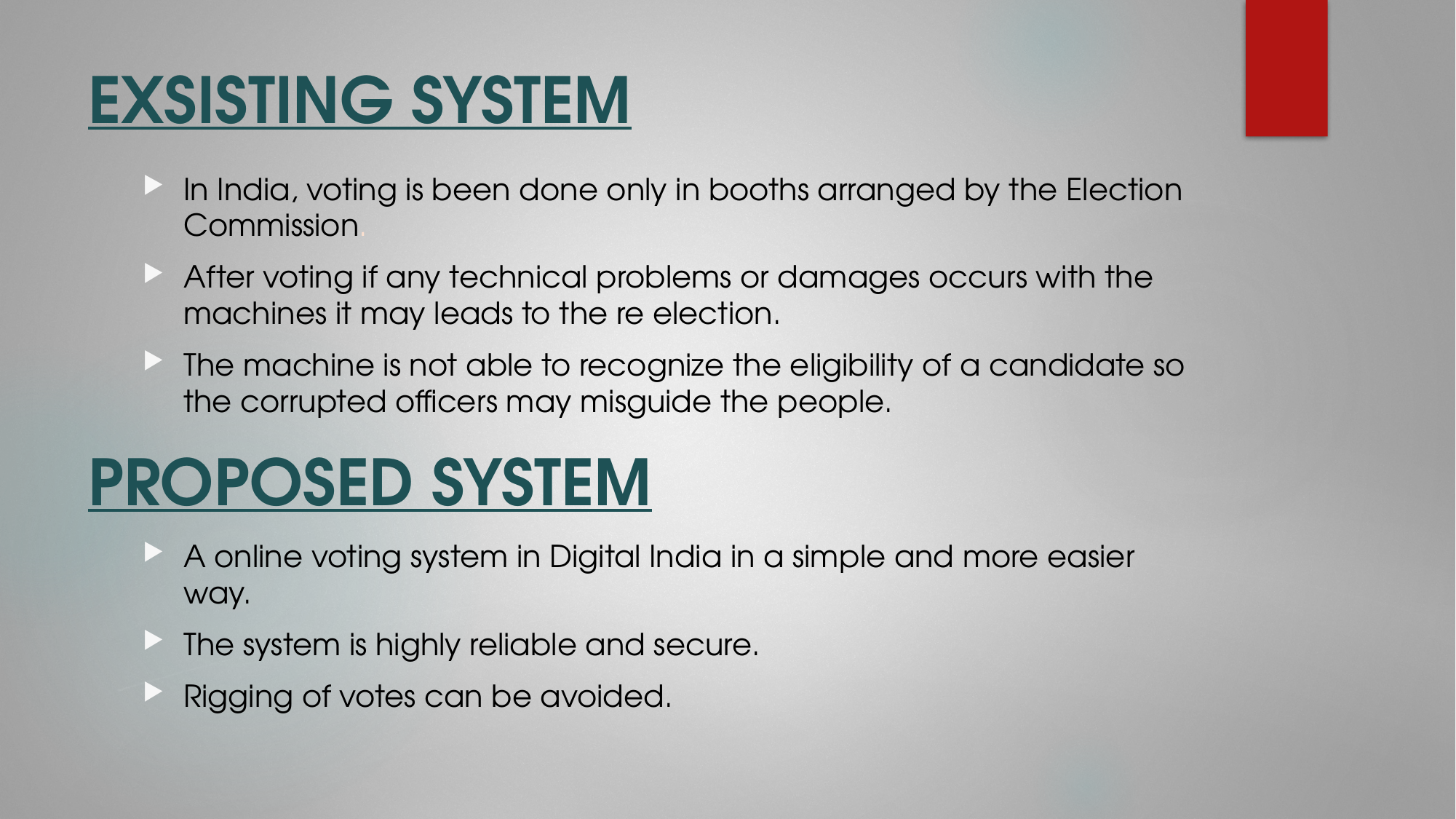

# EXSISTING SYSTEM PROPOSED SYSTEM
In India, voting is been done only in booths arranged by the Election Commission.
After voting if any technical problems or damages occurs with the machines it may leads to the re election.
The machine is not able to recognize the eligibility of a candidate so the corrupted officers may misguide the people.

A online voting system in Digital India in a simple and more easier way.
The system is highly reliable and secure.
Rigging of votes can be avoided.